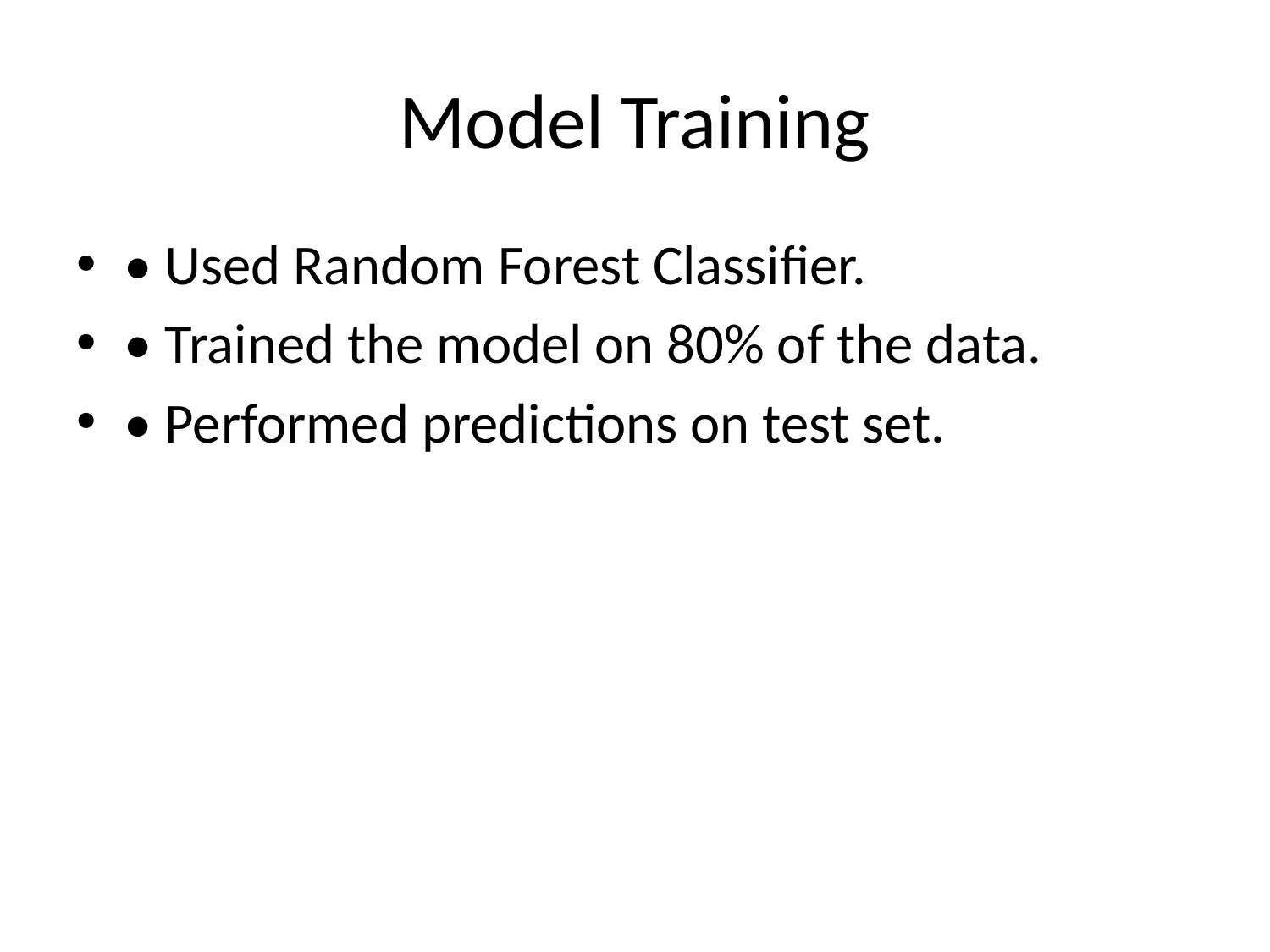

# Model Training
• Used Random Forest Classifier.
• Trained the model on 80% of the data.
• Performed predictions on test set.